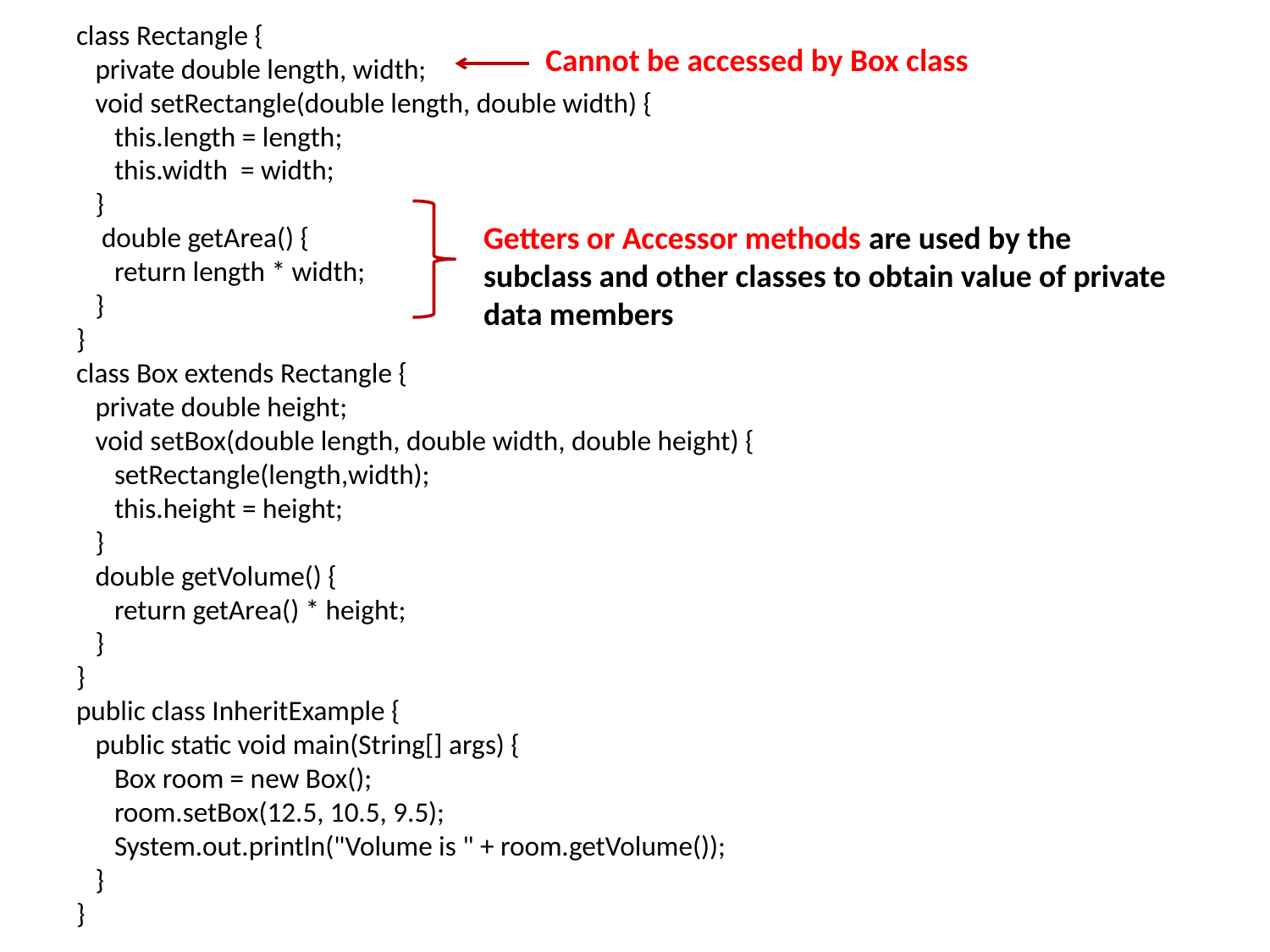

class Rectangle {
   private double length, width;
   void setRectangle(double length, double width) {
      this.length = length;
      this.width  = width;
   }
    double getArea() {
      return length * width;
   }
}
class Box extends Rectangle {
   private double height;
   void setBox(double length, double width, double height) {
      setRectangle(length,width);
      this.height = height;
   }
   double getVolume() {
      return getArea() * height;
   }
}
public class InheritExample {
   public static void main(String[] args) {
      Box room = new Box();
      room.setBox(12.5, 10.5, 9.5);
      System.out.println("Volume is " + room.getVolume());
   }
}
Cannot be accessed by Box class

Getters or Accessor methods are used by the subclass and other classes to obtain value of private data members